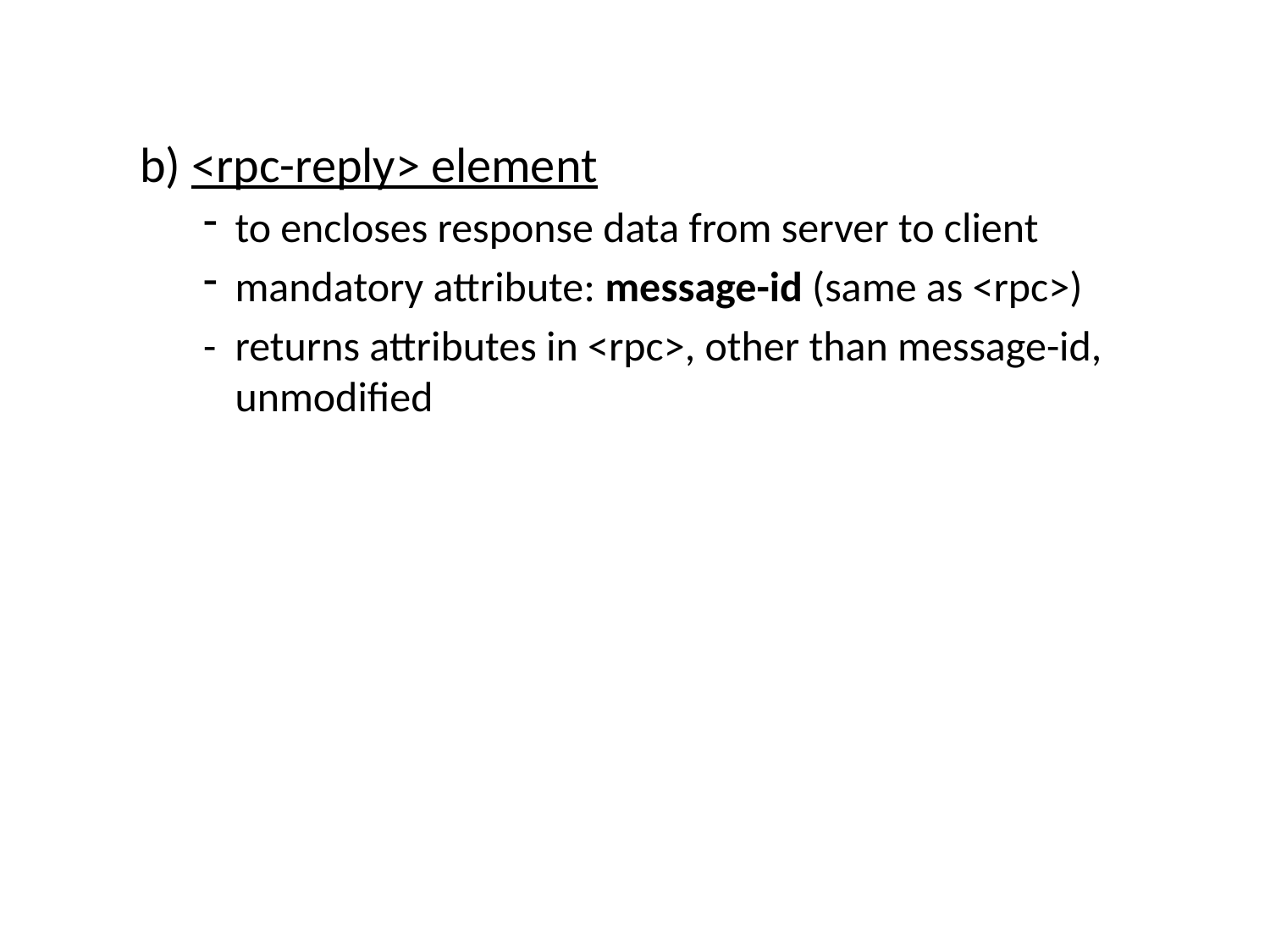

b) <rpc-reply> element
to encloses response data from server to client
mandatory attribute: message-id (same as <rpc>)
-  returns attributes in <rpc>, other than message-id, unmodified